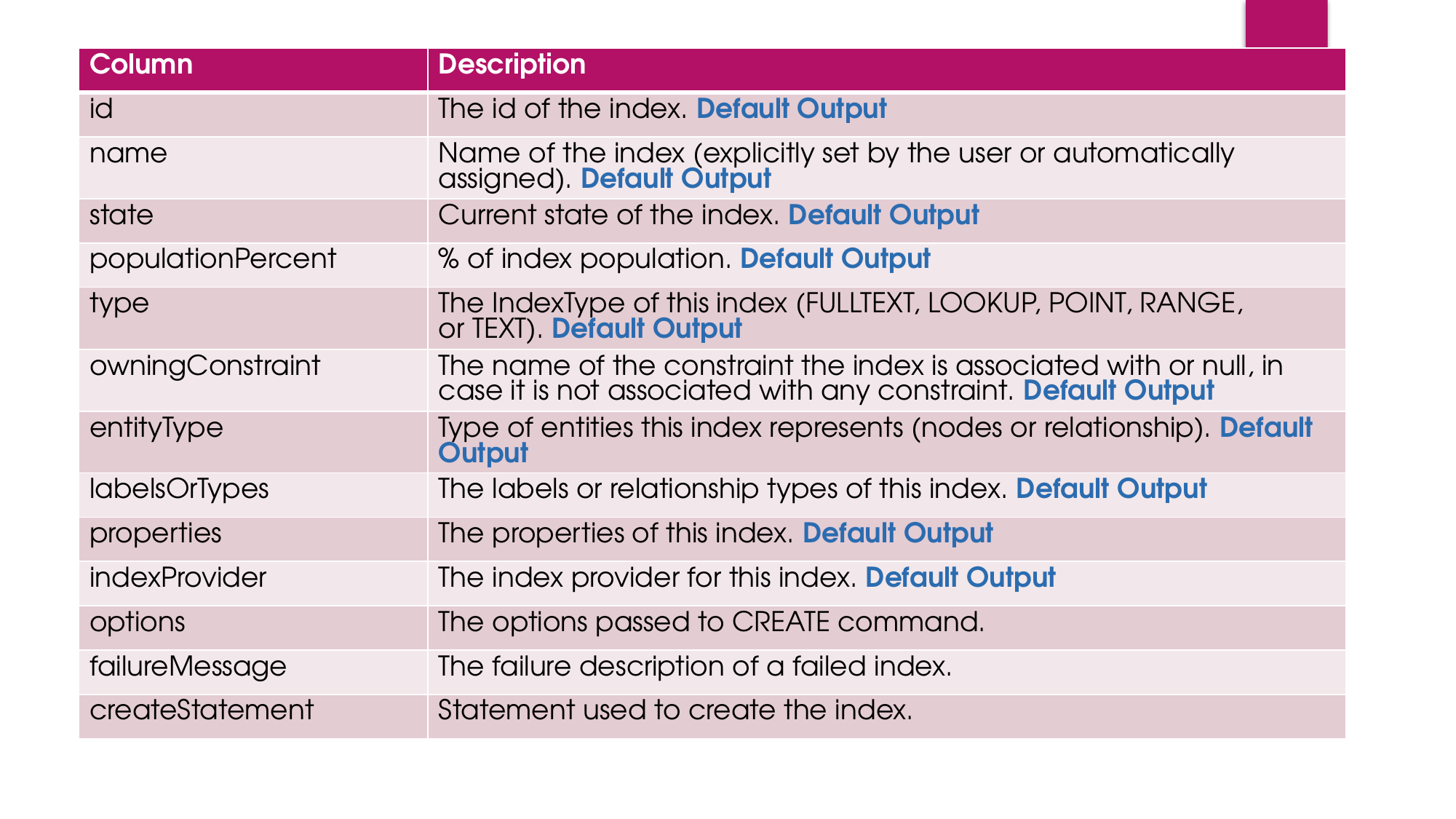

| Column | Description |
| --- | --- |
| id | The id of the index. Default Output |
| name | Name of the index (explicitly set by the user or automatically assigned). Default Output |
| state | Current state of the index. Default Output |
| populationPercent | % of index population. Default Output |
| type | The IndexType of this index (FULLTEXT, LOOKUP, POINT, RANGE, or TEXT). Default Output |
| owningConstraint | The name of the constraint the index is associated with or null, in case it is not associated with any constraint. Default Output |
| entityType | Type of entities this index represents (nodes or relationship). Default Output |
| labelsOrTypes | The labels or relationship types of this index. Default Output |
| properties | The properties of this index. Default Output |
| indexProvider | The index provider for this index. Default Output |
| options | The options passed to CREATE command. |
| failureMessage | The failure description of a failed index. |
| createStatement | Statement used to create the index. |